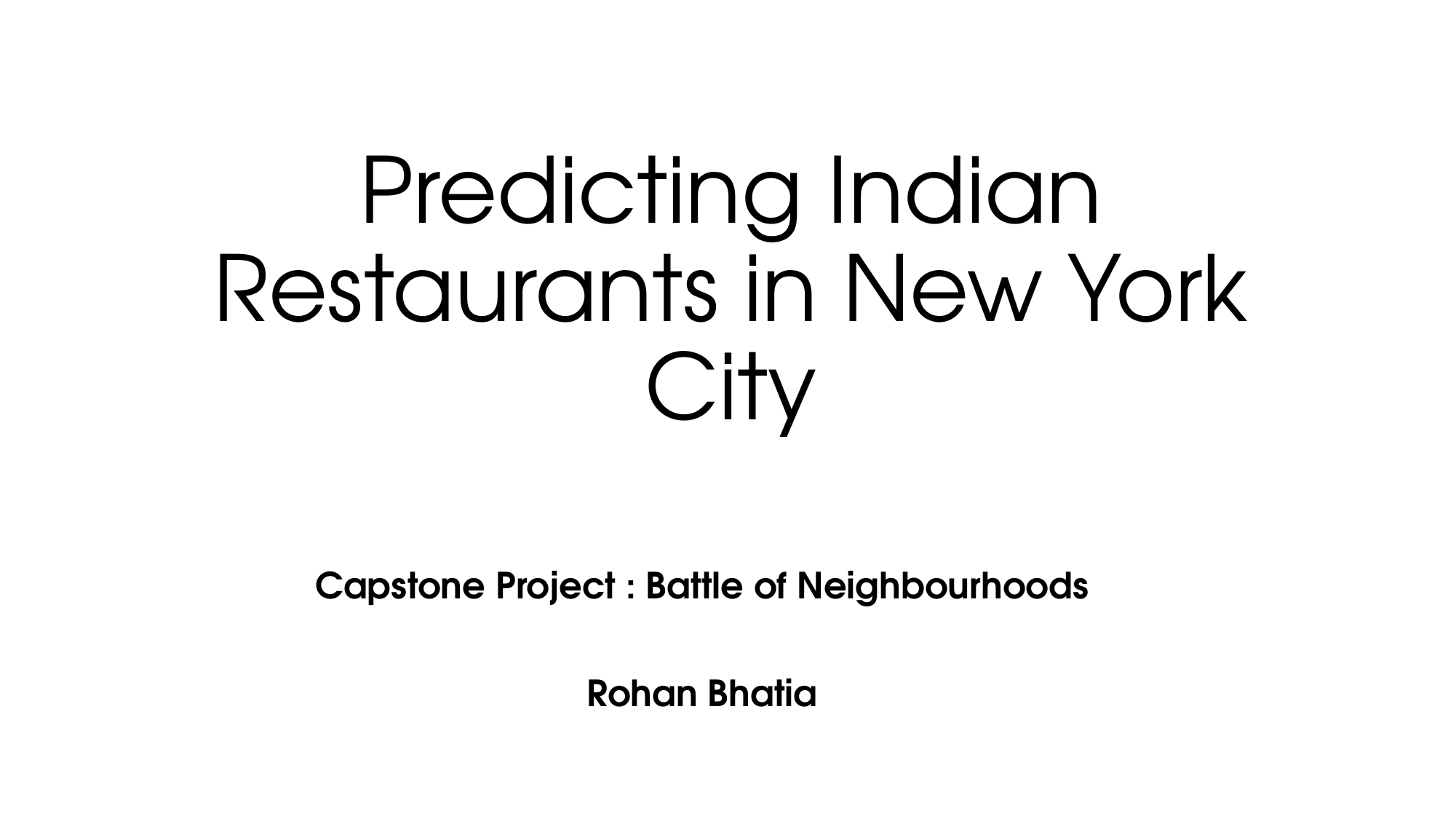

# Predicting Indian Restaurants in New York City
Capstone Project : Battle of Neighbourhoods

Rohan Bhatia